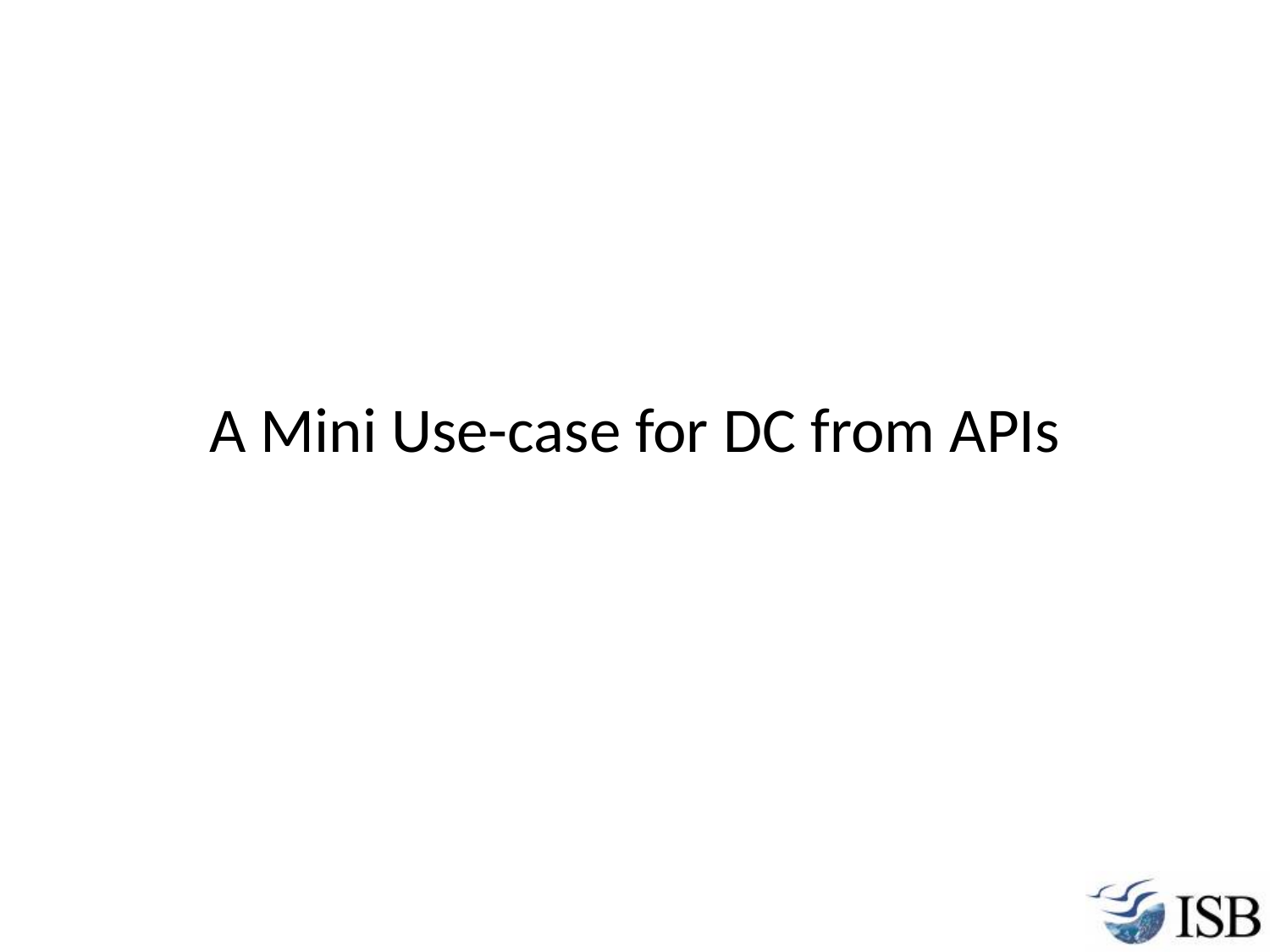

# A Mini Use-case for DC from APIs